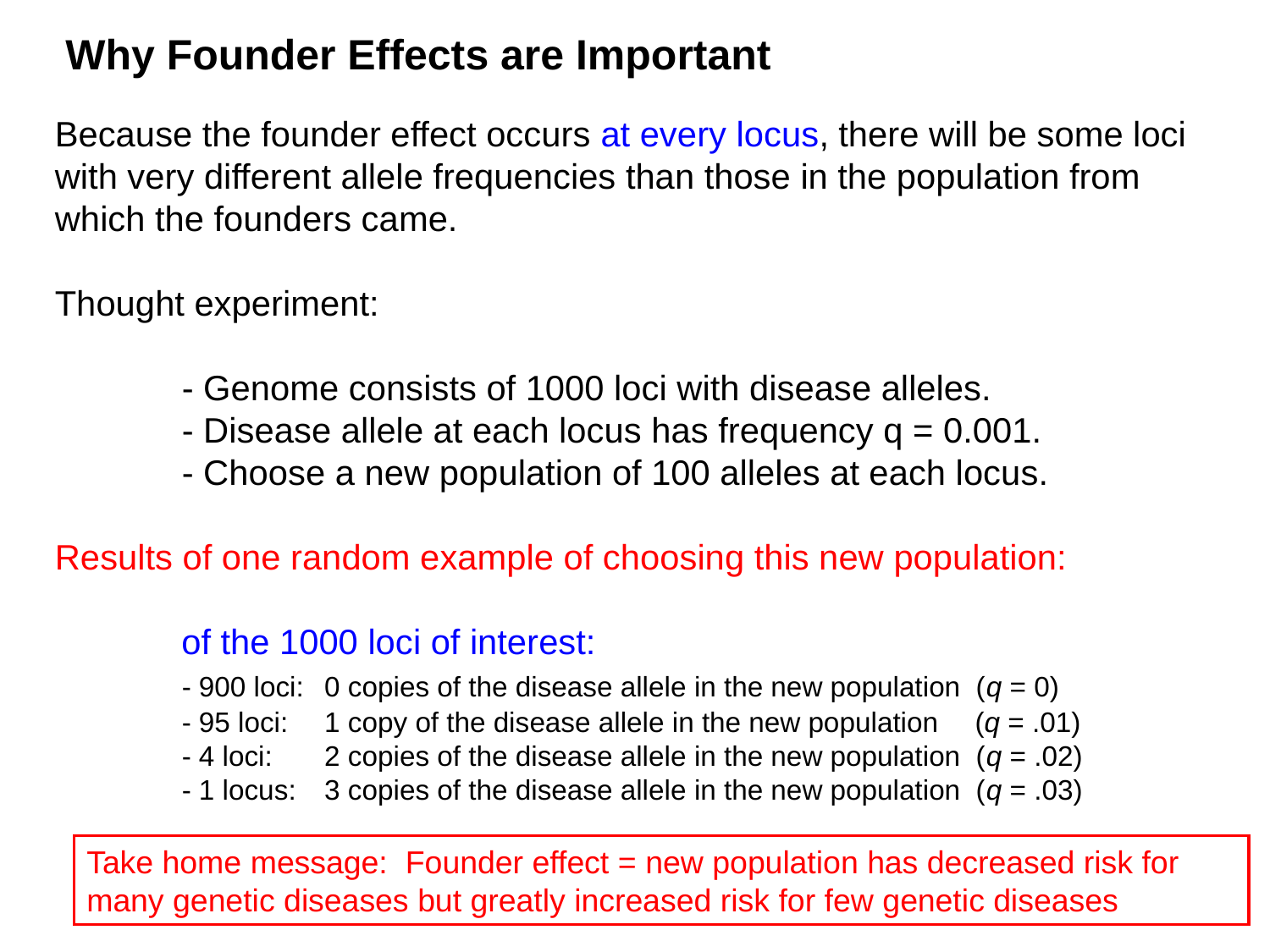

# Why Founder Effects are Important
Because the founder effect occurs at every locus, there will be some loci with very different allele frequencies than those in the population from which the founders came.

Thought experiment:

	- Genome consists of 1000 loci with disease alleles.
	- Disease allele at each locus has frequency q = 0.001.
	- Choose a new population of 100 alleles at each locus.

Results of one random example of choosing this new population:

             of the 1000 loci of interest:
	- 900 loci:	  0 copies of the disease allele in the new population  (q = 0)
	- 95 loci:	  1 copy of the disease allele in the new population	    (q = .01)
	- 4 loci:	  2 copies of the disease allele in the new population  (q = .02)
	- 1 locus: 	  3 copies of the disease allele in the new population  (q = .03)
Take home message:  Founder effect = new population has decreased risk for many genetic diseases but greatly increased risk for few genetic diseases